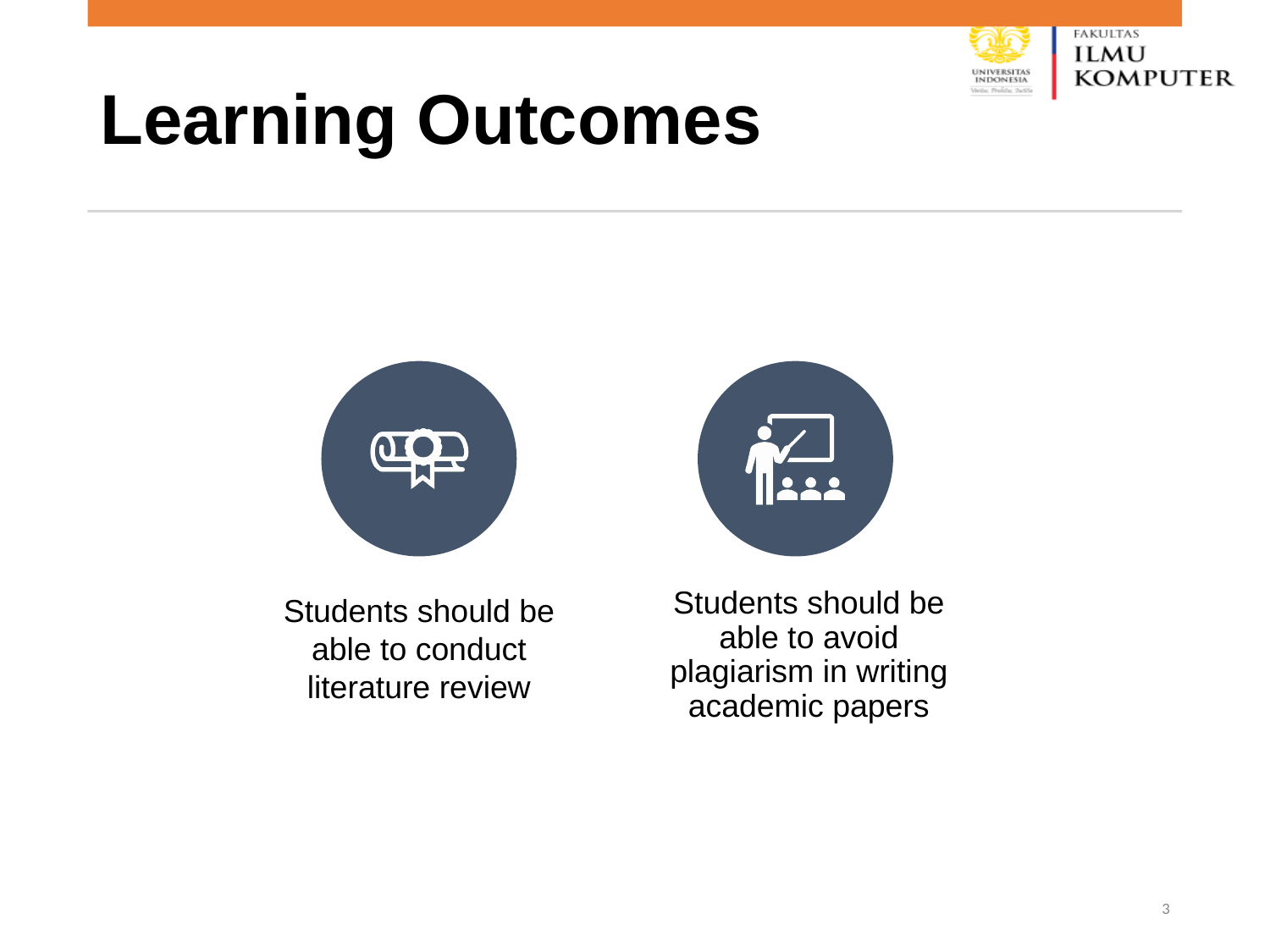

# Learning Outcomes

Students should be able to avoid plagiarism in writing academic papers
Students should be able to conduct literature review

3